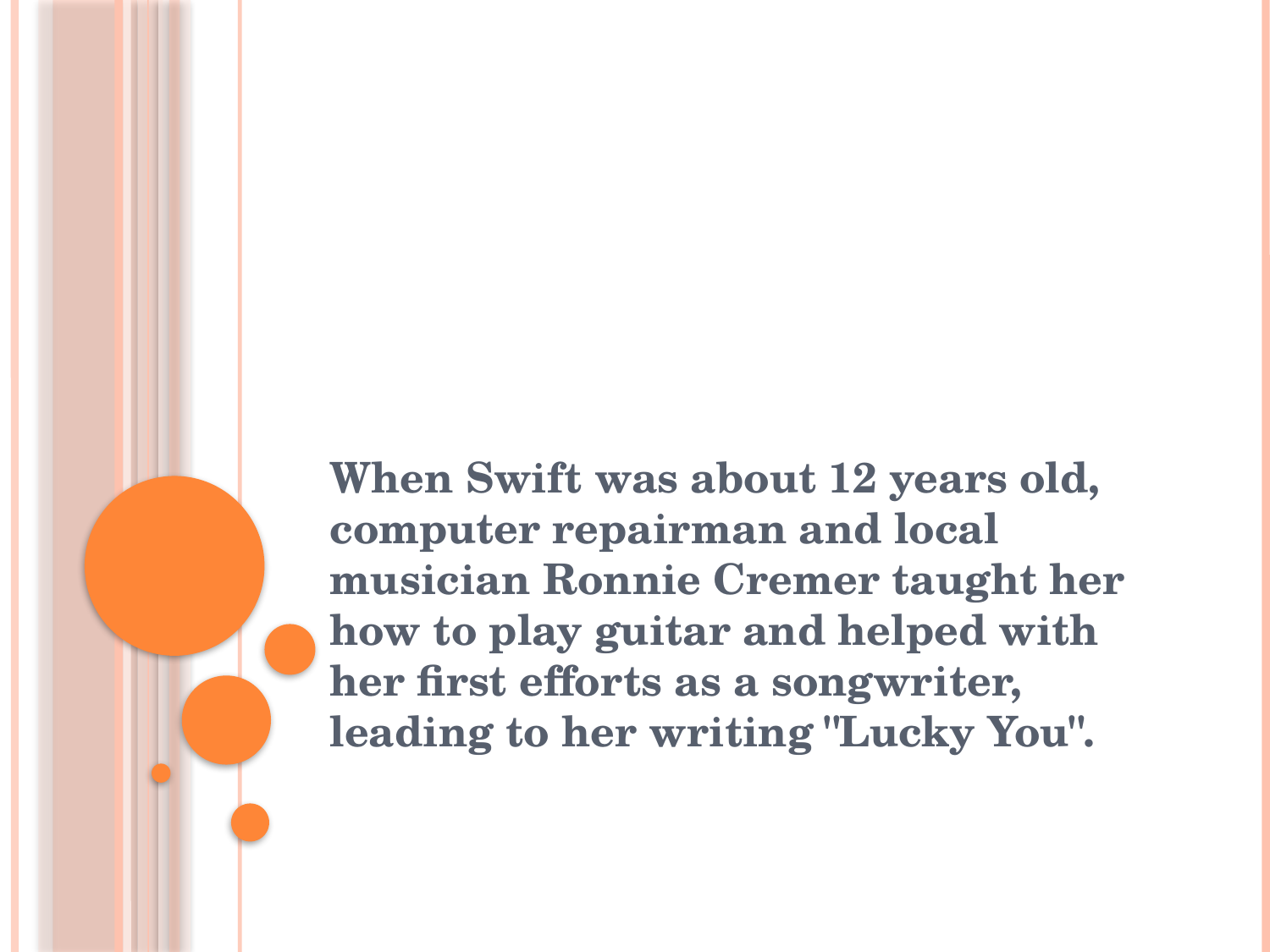

#
When Swift was about 12 years old, computer repairman and local musician Ronnie Cremer taught her how to play guitar and helped with her first efforts as a songwriter, leading to her writing "Lucky You".